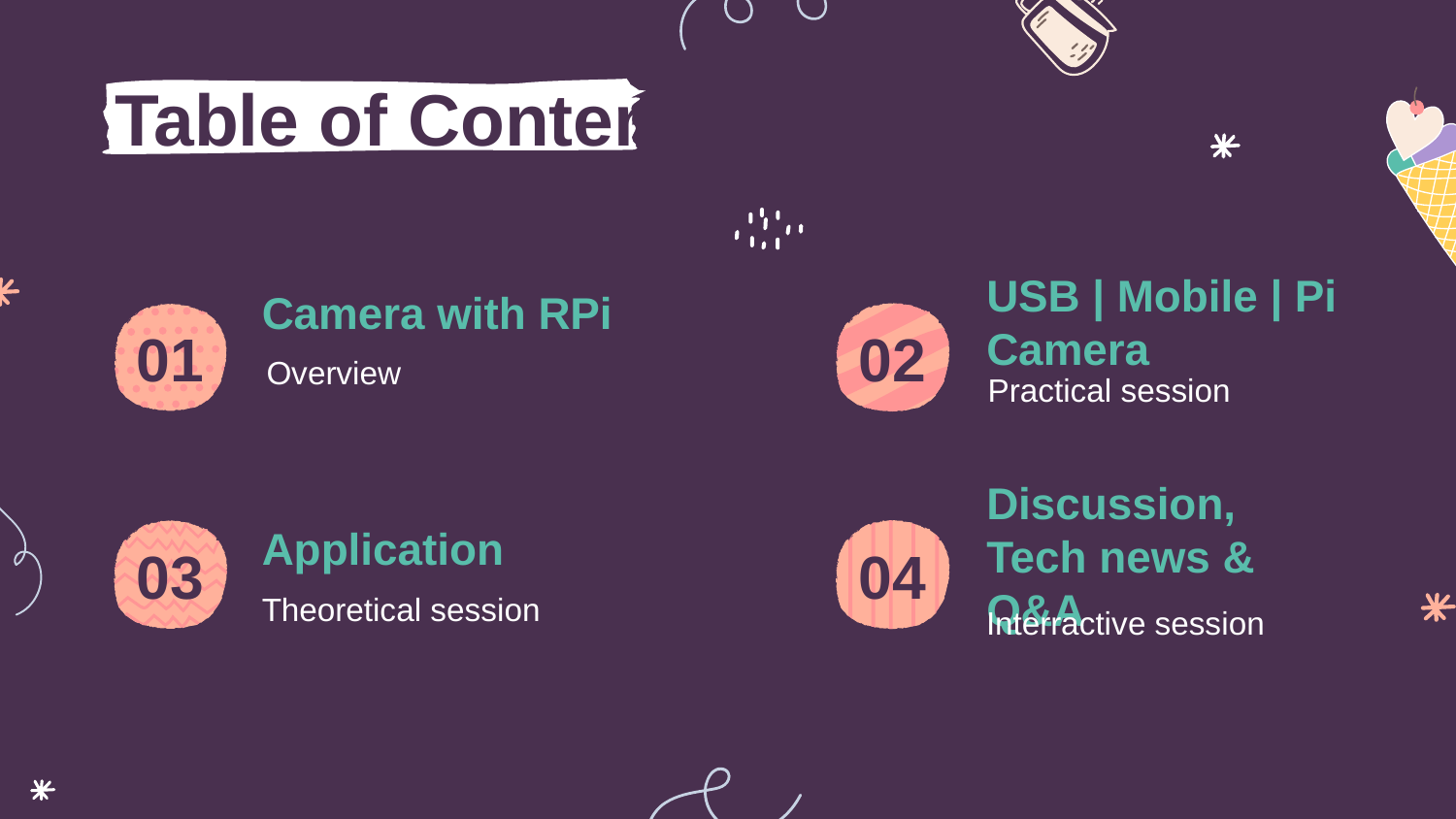

# Table of Contents

01
Camera with RPi
02
USB | Mobile | Pi Camera

Overview
Practical session
03
04
Application

Discussion, Tech news & Q&A
Theoretical session
Interractive session